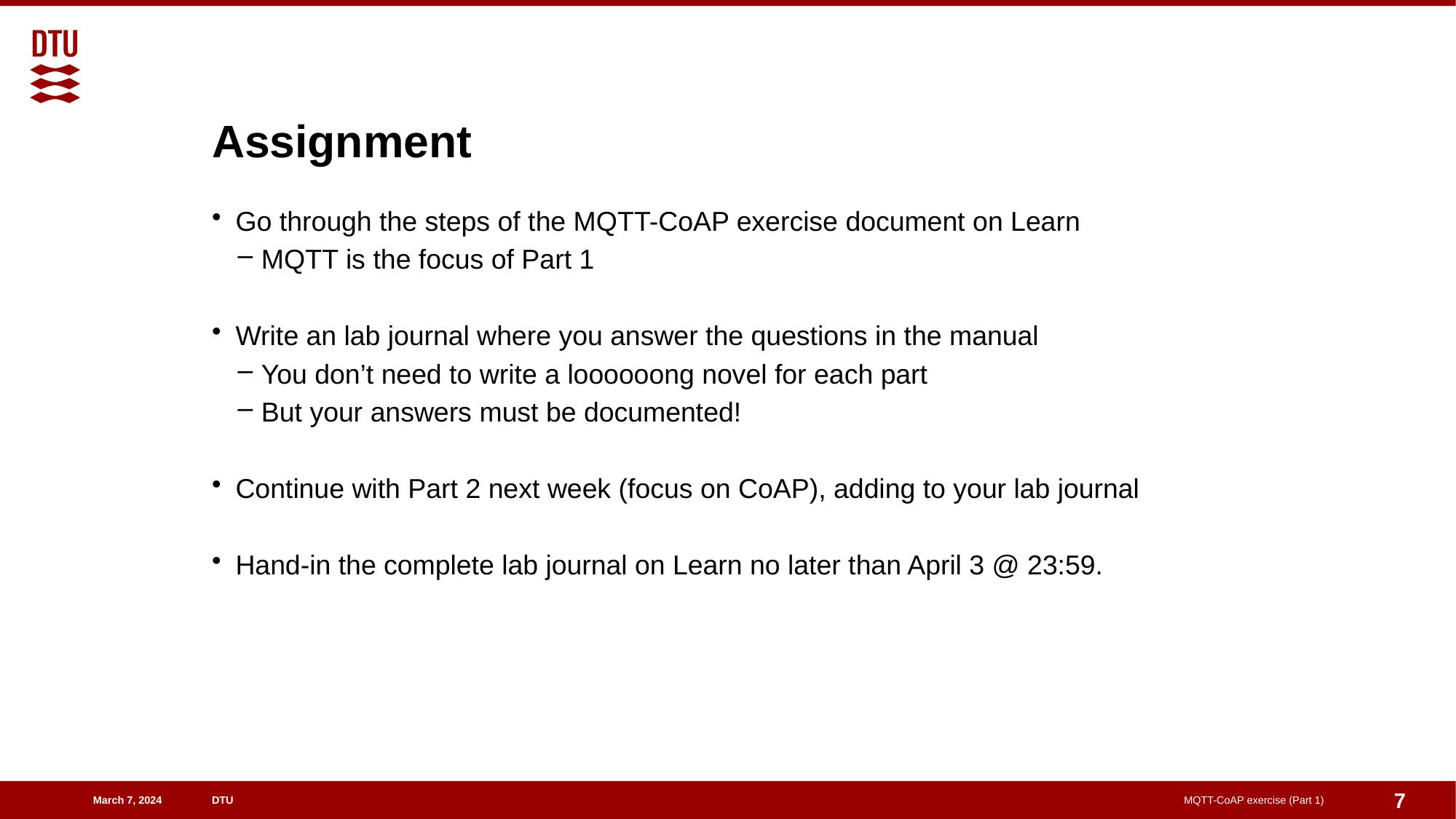

# Assignment
Go through the steps of the MQTT-CoAP exercise document on Learn
MQTT is the focus of Part 1

Write an lab journal where you answer the questions in the manual
You don’t need to write a loooooong novel for each part
But your answers must be documented!

Continue with Part 2 next week (focus on CoAP), adding to your lab journal

Hand-in the complete lab journal on Learn no later than April 3 @ 23:59.

7